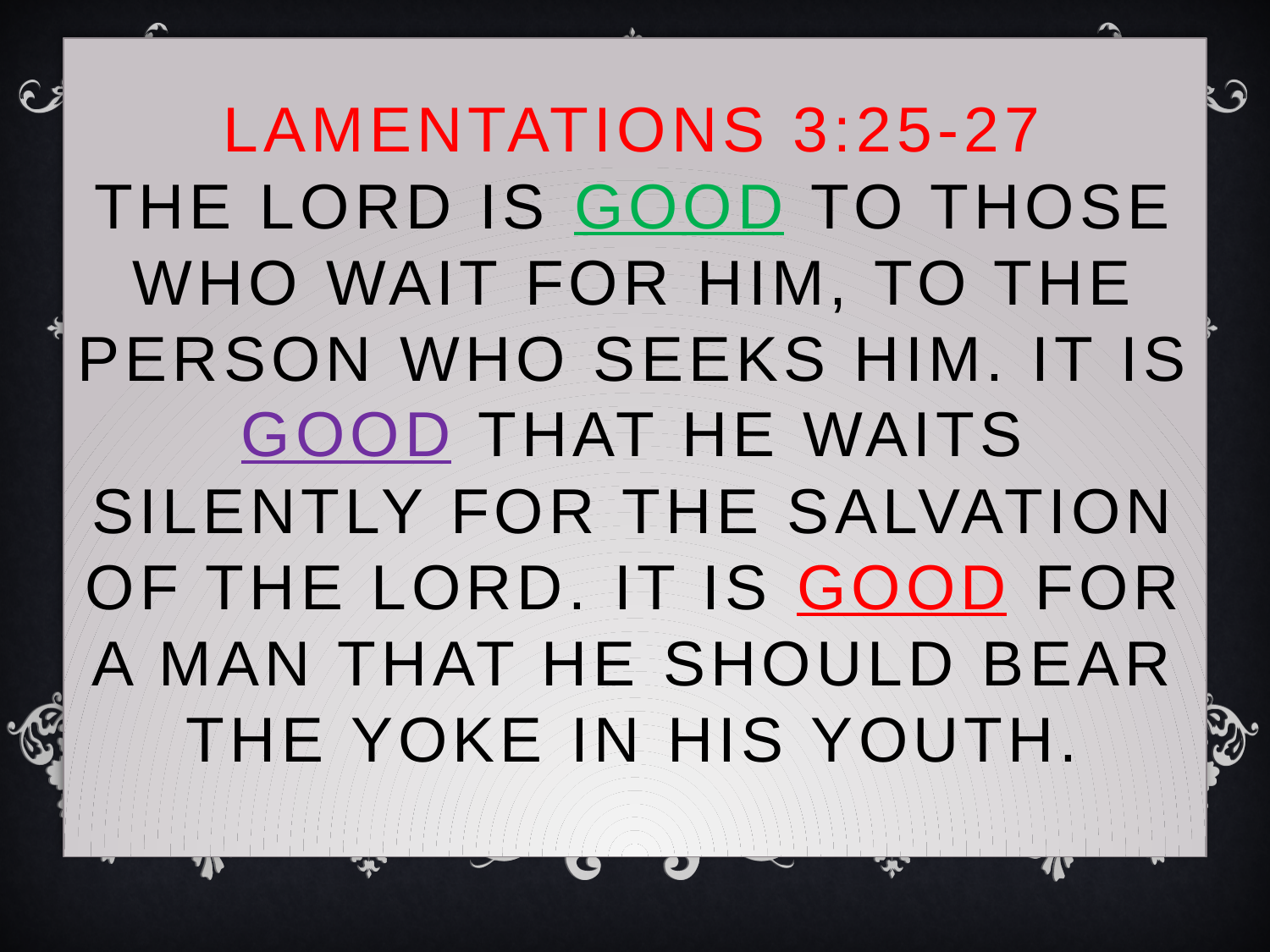

# Lamentations 3:25-27 The LORD is good to those who wait for Him, To the person who seeks Him. It is good that he waits silently For the salvation of the LORD. It is good for a man that he should bear The yoke in his youth.